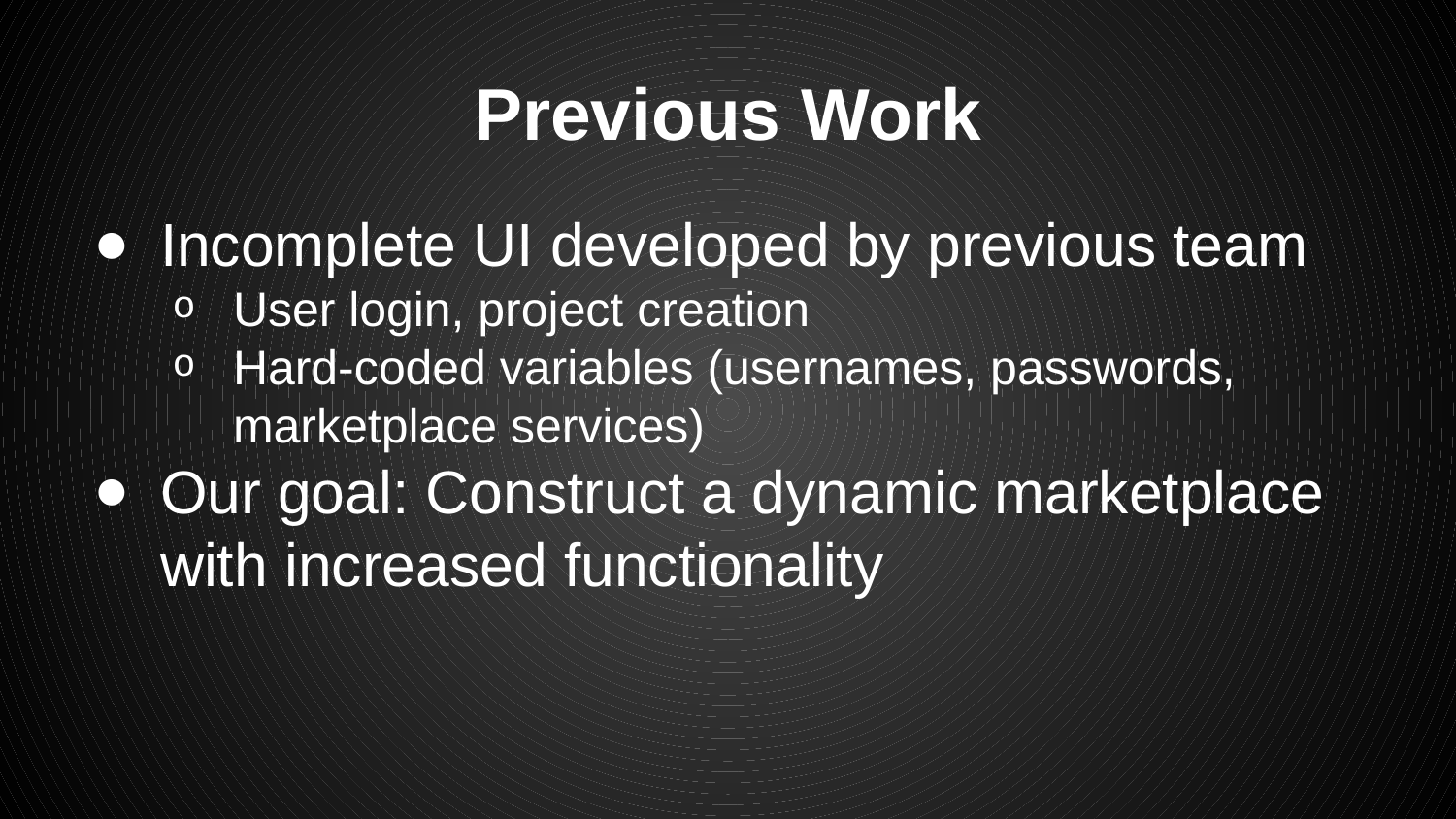

# Previous Work
Incomplete UI developed by previous team
User login, project creation
Hard-coded variables (usernames, passwords, marketplace services)
Our goal: Construct a dynamic marketplace with increased functionality